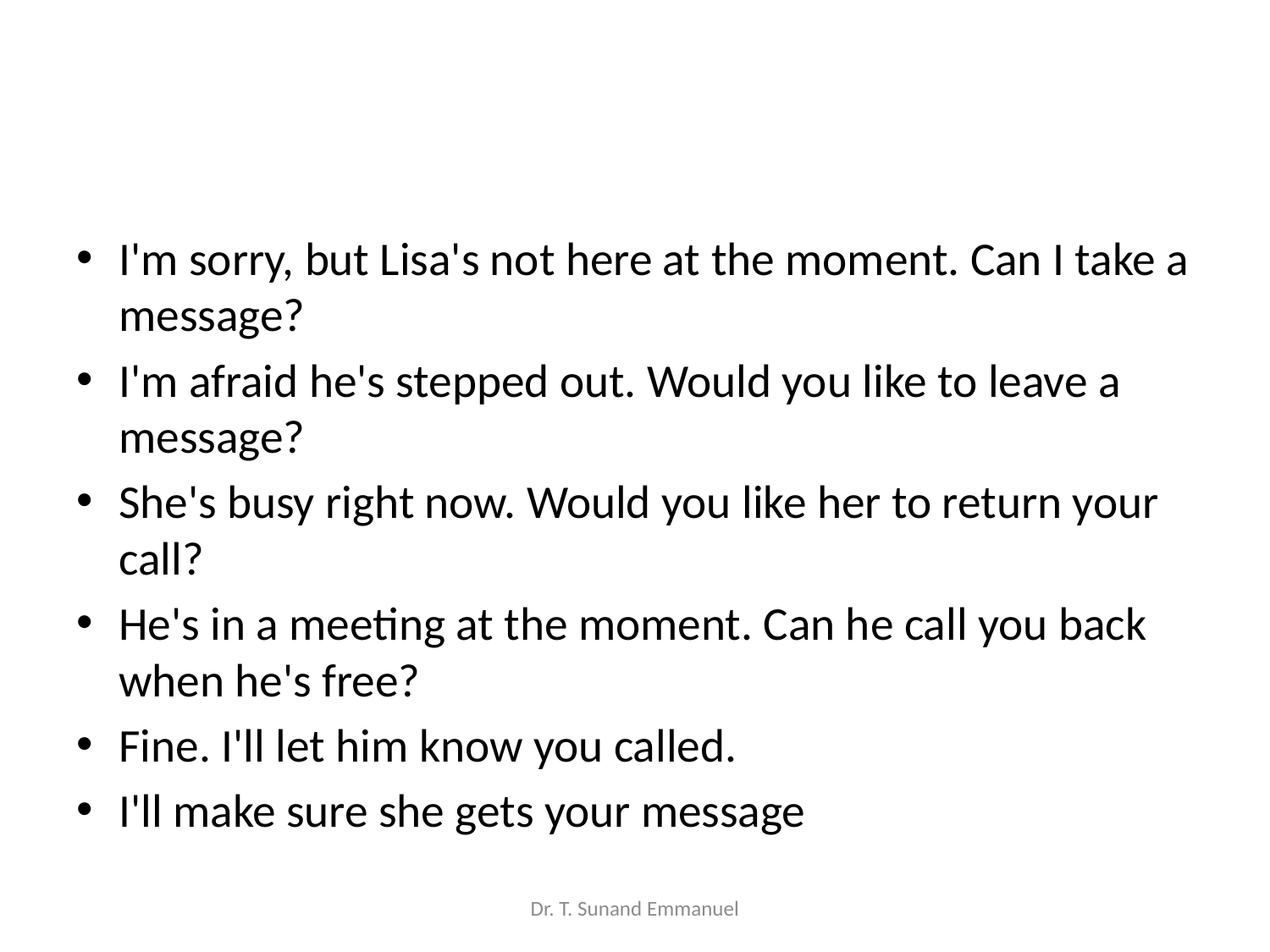

#
I'm sorry, but Lisa's not here at the moment. Can I take a message?
I'm afraid he's stepped out. Would you like to leave a message?
She's busy right now. Would you like her to return your call?
He's in a meeting at the moment. Can he call you back when he's free?
Fine. I'll let him know you called.
I'll make sure she gets your message

Dr. T. Sunand Emmanuel